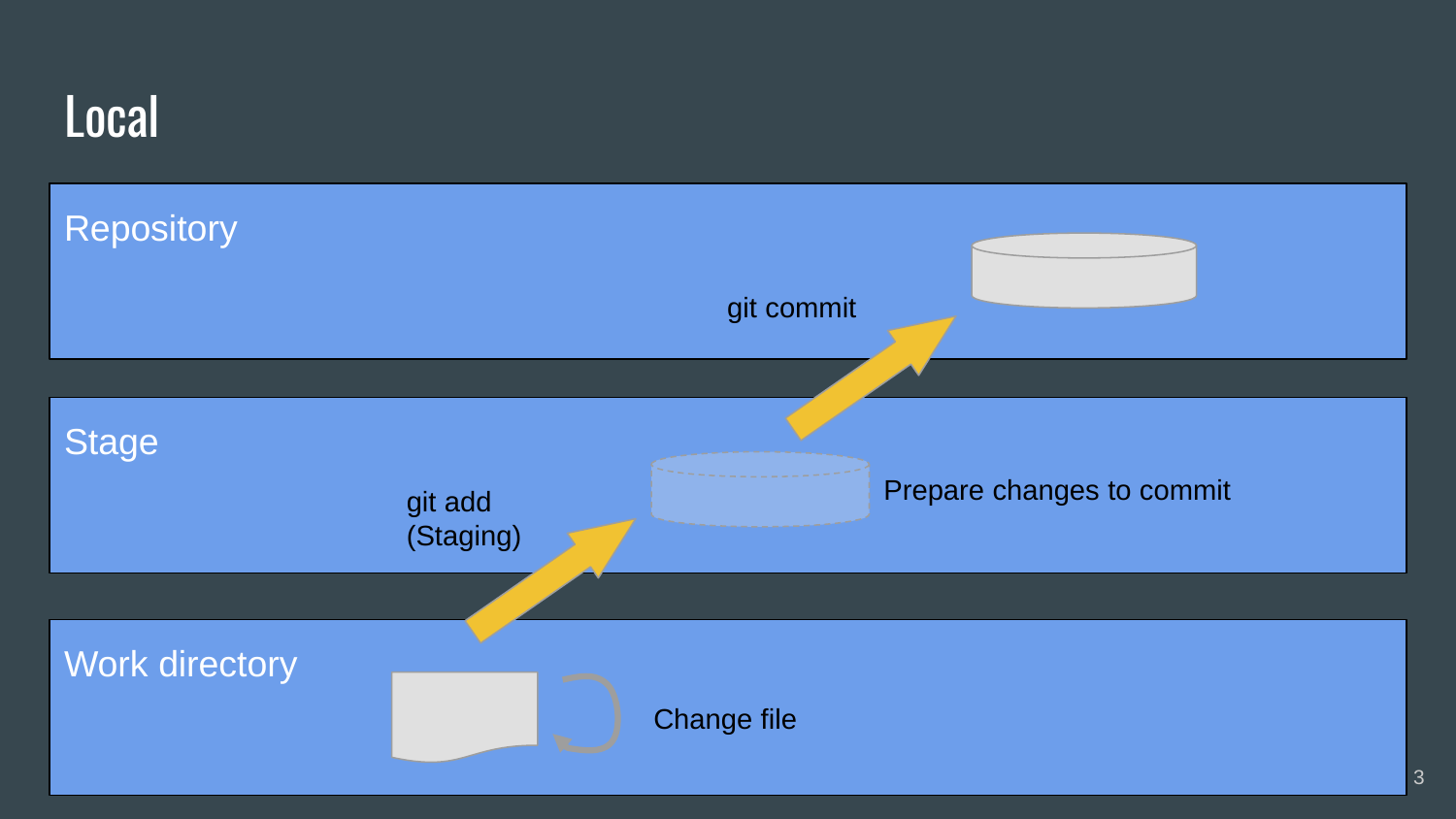

# Local
Repository

git commit

Stage

Prepare changes to commit
git add
(Staging)

Work directory

Change file
3